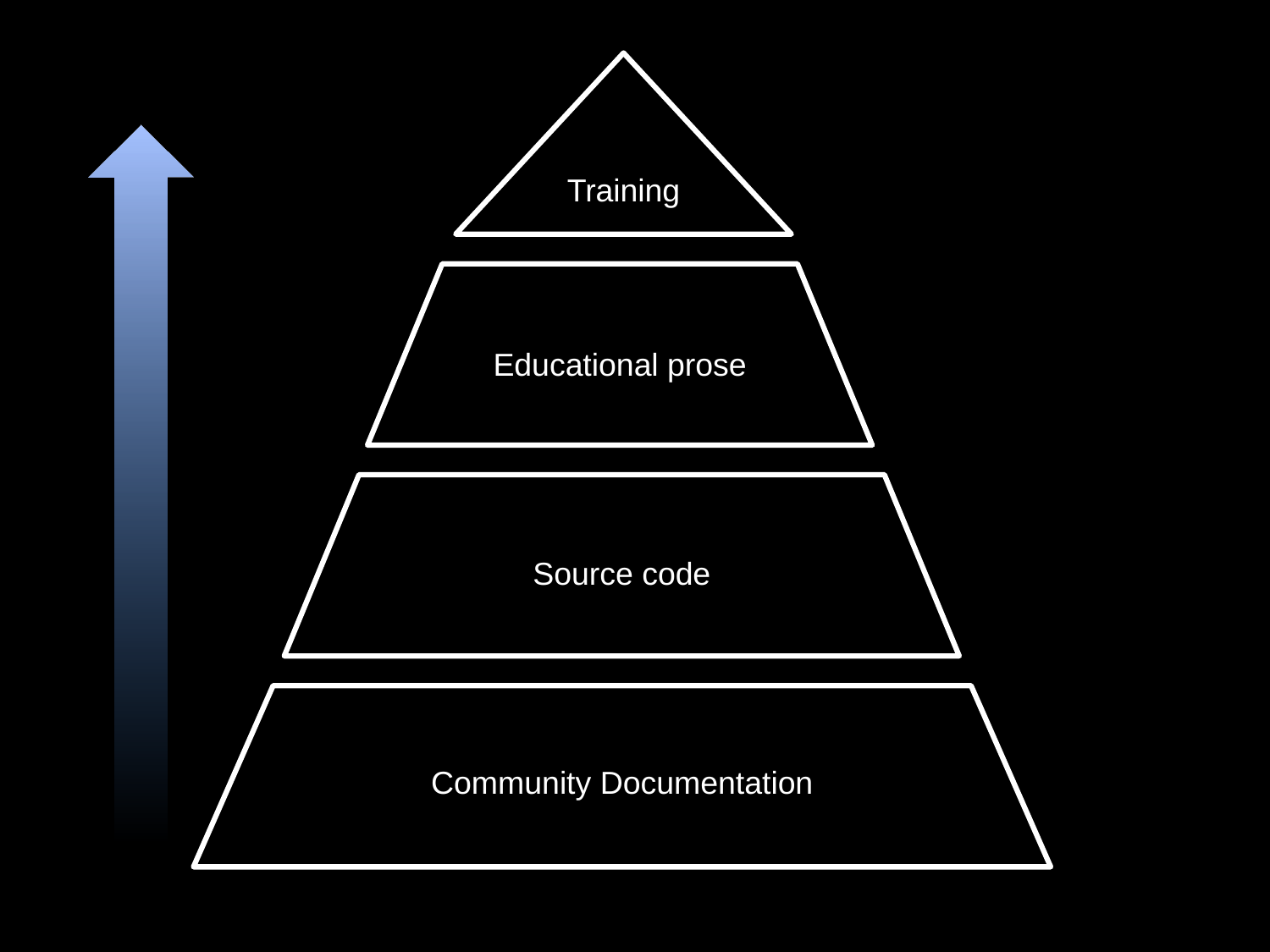

Training

Educational prose
Source code
Community Documentation